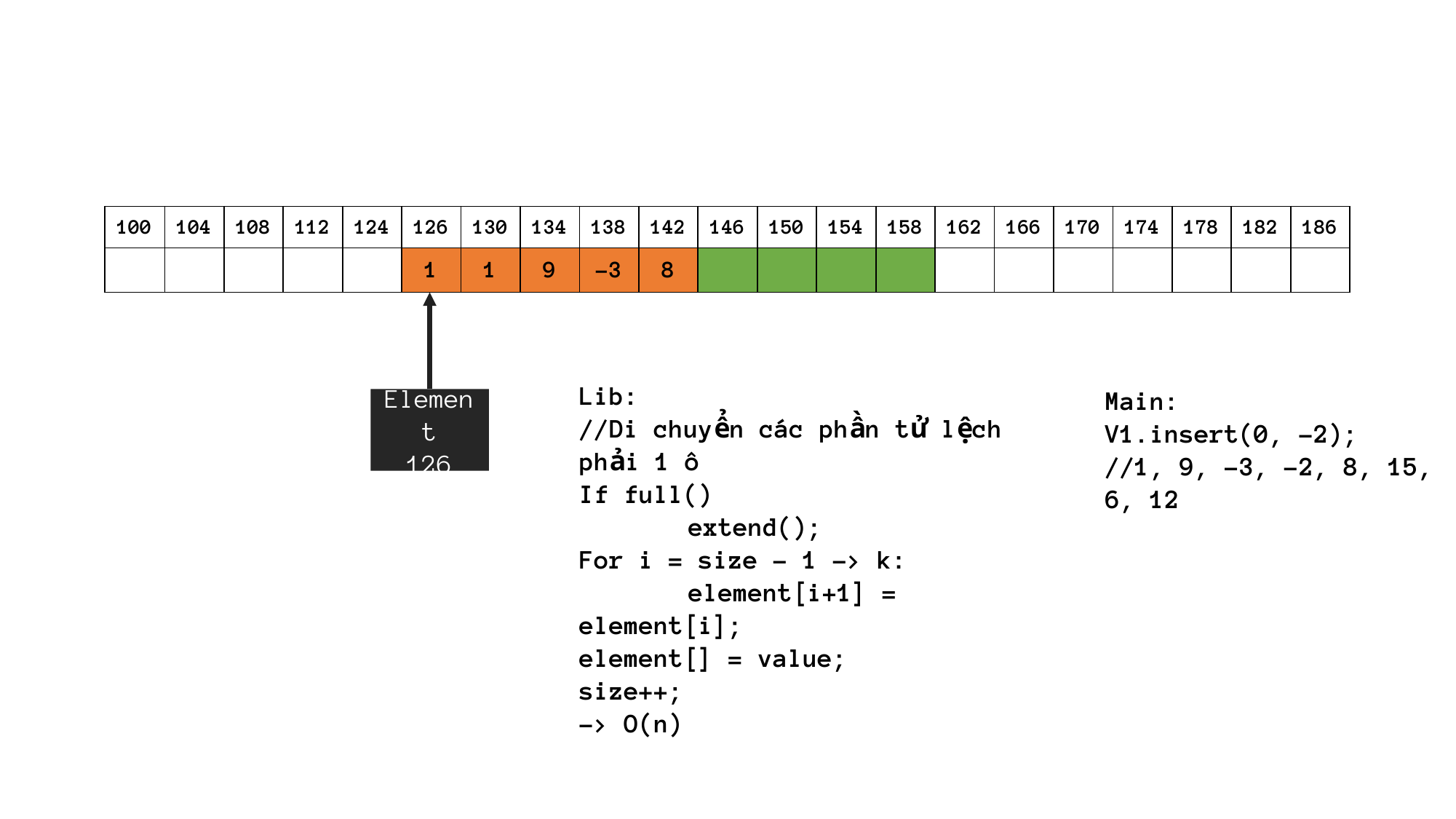

| 100 | 104 | 108 | 112 | 124 | 126 | 130 | 134 | 138 | 142 | 146 | 150 | 154 | 158 | 162 | 166 | 170 | 174 | 178 | 182 | 186 |
| --- | --- | --- | --- | --- | --- | --- | --- | --- | --- | --- | --- | --- | --- | --- | --- | --- | --- | --- | --- | --- |
|  |  |  |  |  | 1 | 1 | 9 | -3 | 8 |  |  |  |  |  |  |  |  |  |  |  |
Element
126
Lib:
//Di chuyển các phần tử lệch phải 1 ô
If full()
	extend();
For i = size - 1 -> k:
	element[i+1] = element[i];
element[] = value;
size++;
-> O(n)
Main:
V1.insert(0, -2);
//1, 9, -3, -2, 8, 15, 6, 12